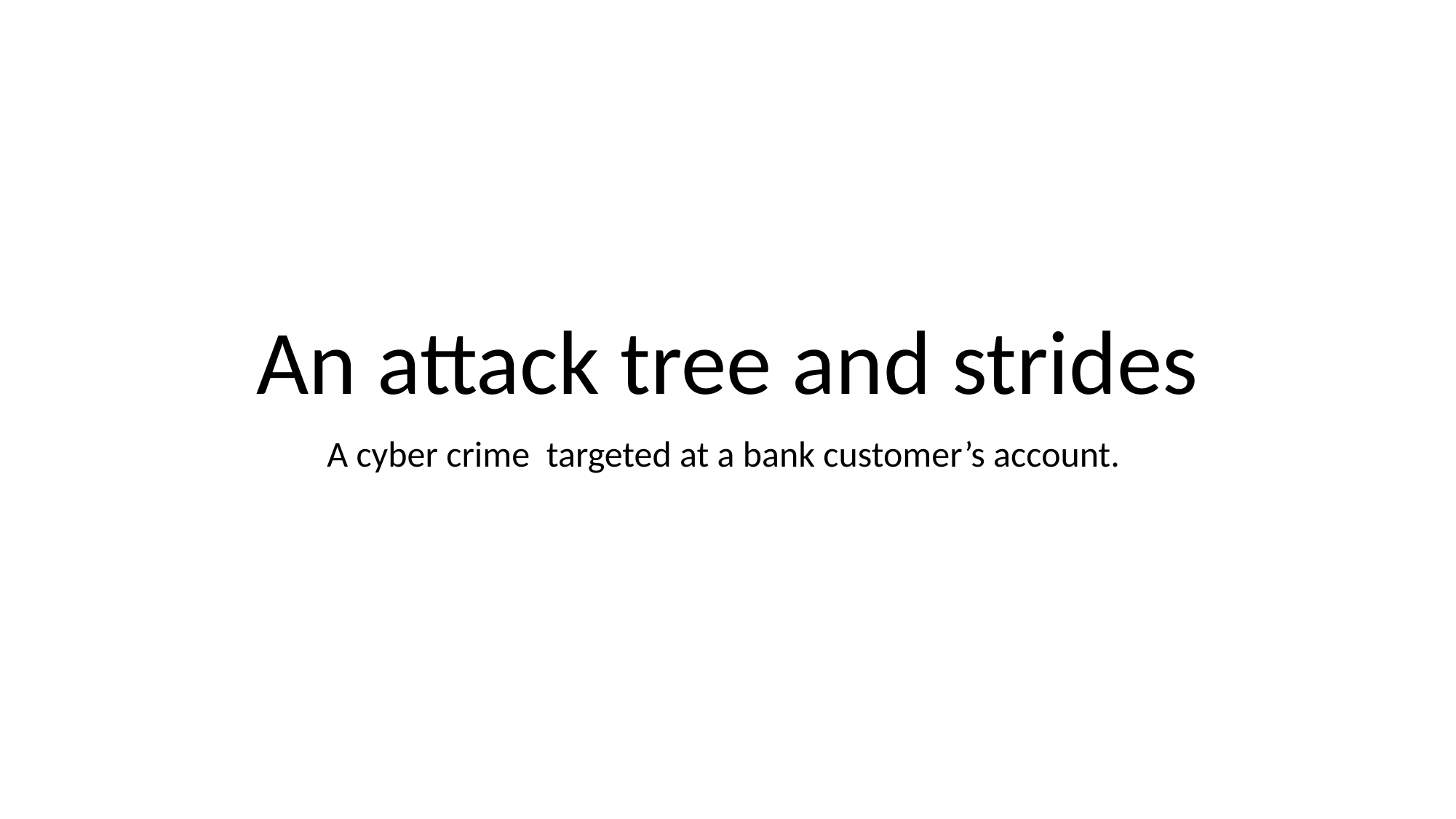

# An attack tree and strides
A cyber crime  targeted at a bank customer’s account.